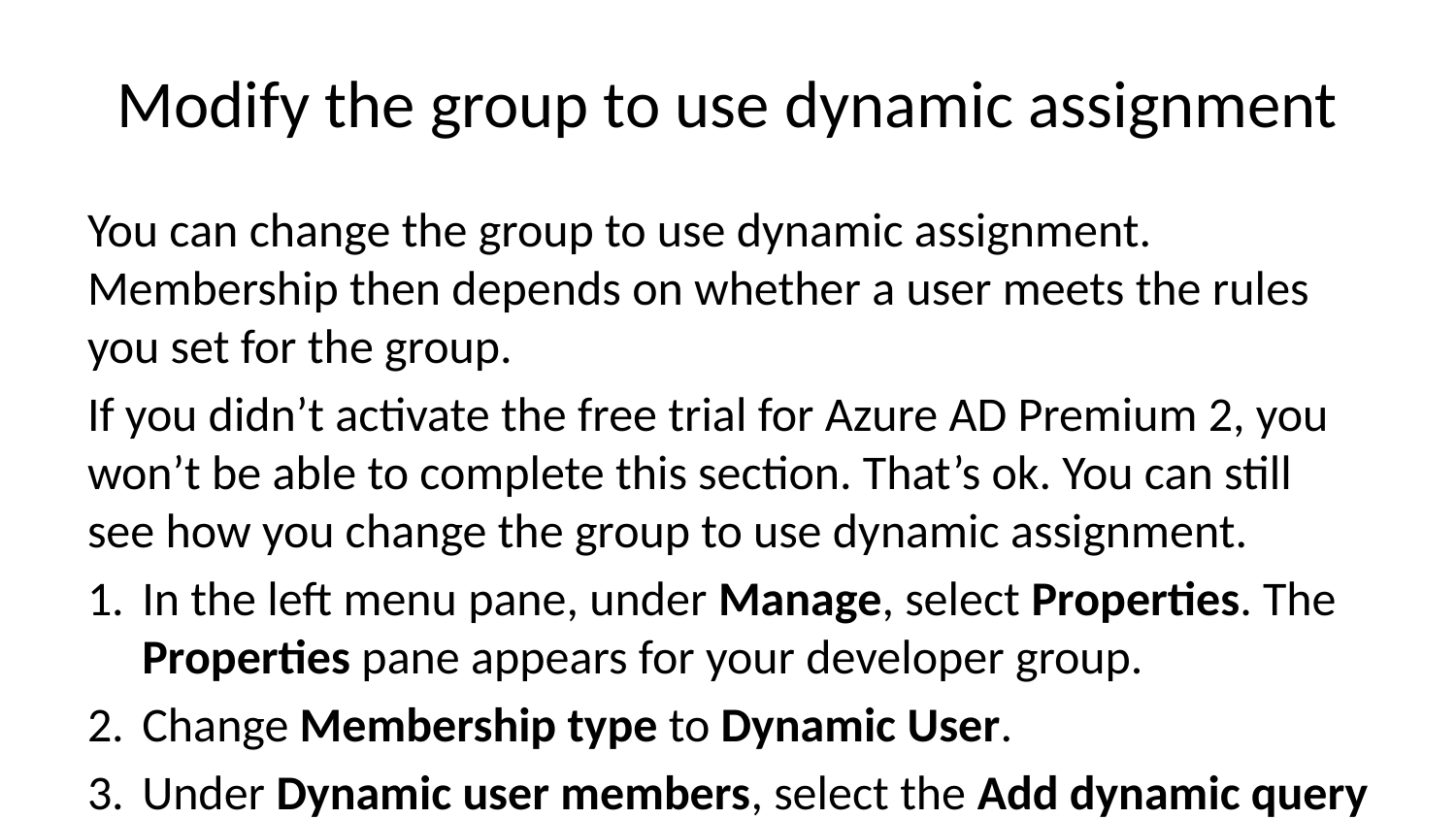

# Modify the group to use dynamic assignment
You can change the group to use dynamic assignment. Membership then depends on whether a user meets the rules you set for the group.
If you didn’t activate the free trial for Azure AD Premium 2, you won’t be able to complete this section. That’s ok. You can still see how you change the group to use dynamic assignment.
In the left menu pane, under Manage, select Properties. The Properties pane appears for your developer group.
Change Membership type to Dynamic User.
Under Dynamic user members, select the Add dynamic query link.
Screenshot that shows the Add dynamic query link.
The Dynamic membership rules pane appears.
On the Configure Rules tab, select the following values for the rule:
Screenshot that shows how to assign a dynamic membership rule.
The membership of this group now depends on whether the user is in the United States.
Select another field to enable Save.
On the top menu bar, select Save. The Properties pane reappears for your developer group.